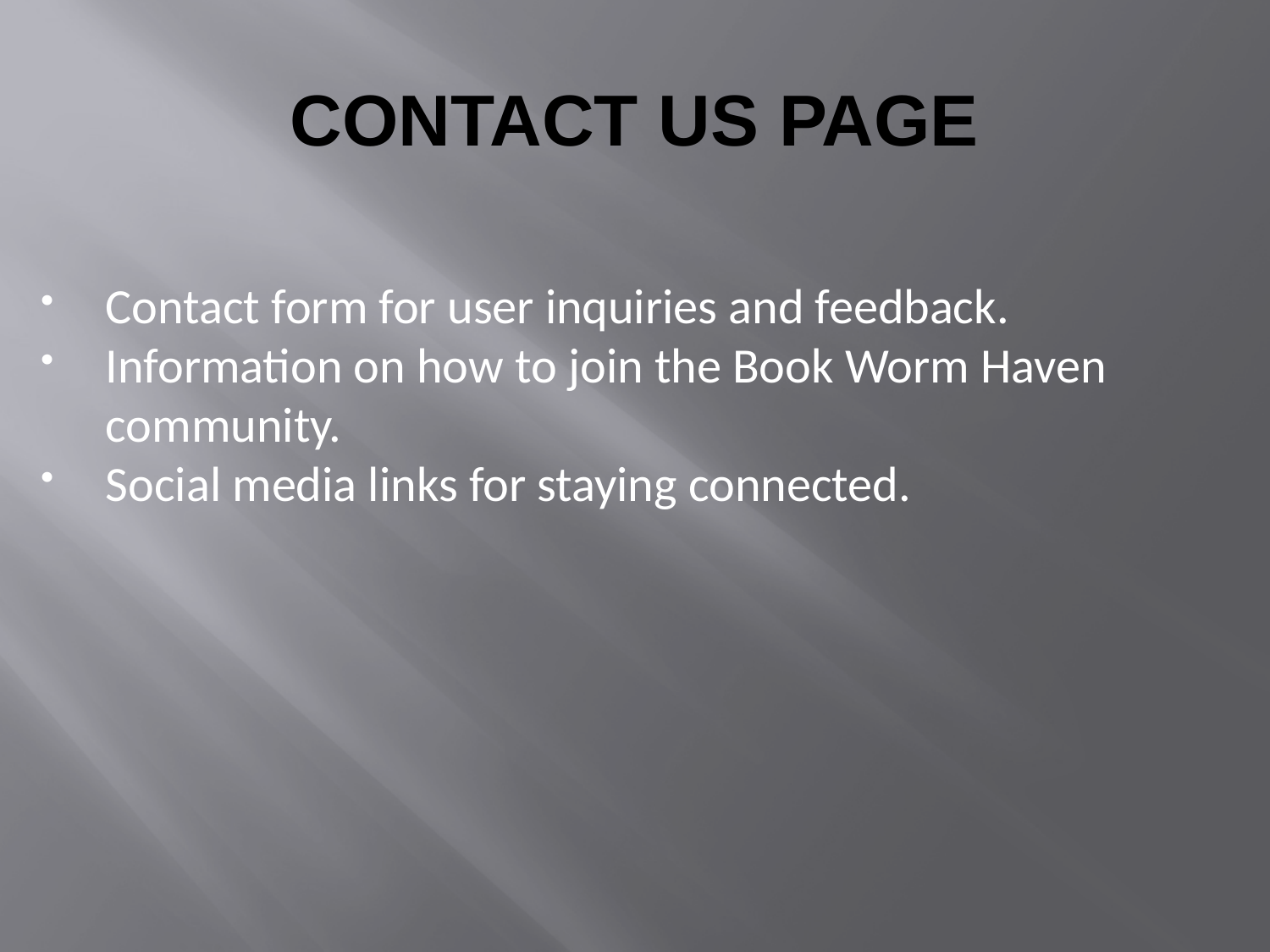

# CONTACT US PAGE
Contact form for user inquiries and feedback.
Information on how to join the Book Worm Haven community.
Social media links for staying connected.